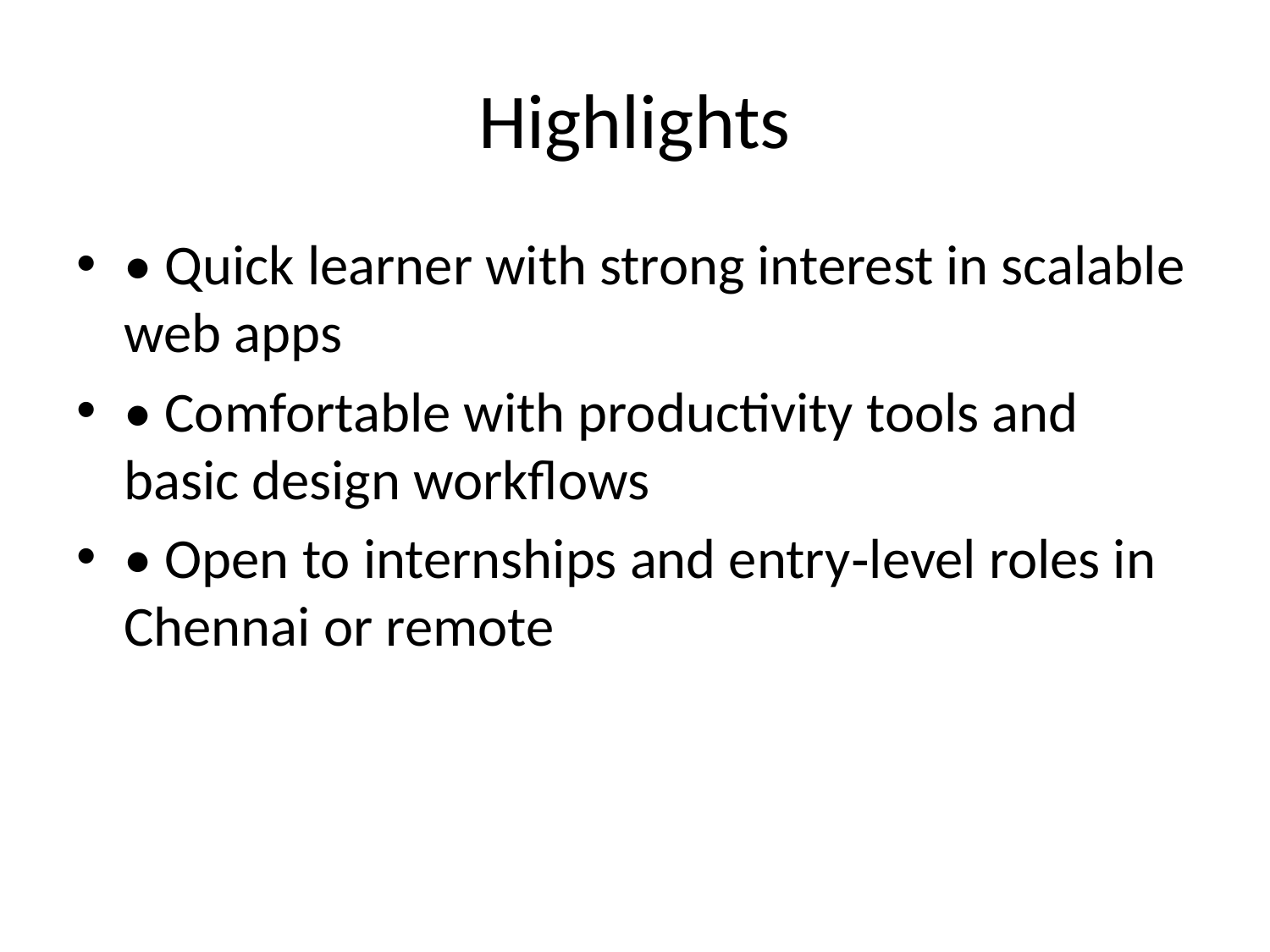

# Highlights
• Quick learner with strong interest in scalable web apps
• Comfortable with productivity tools and basic design workflows
• Open to internships and entry‑level roles in Chennai or remote